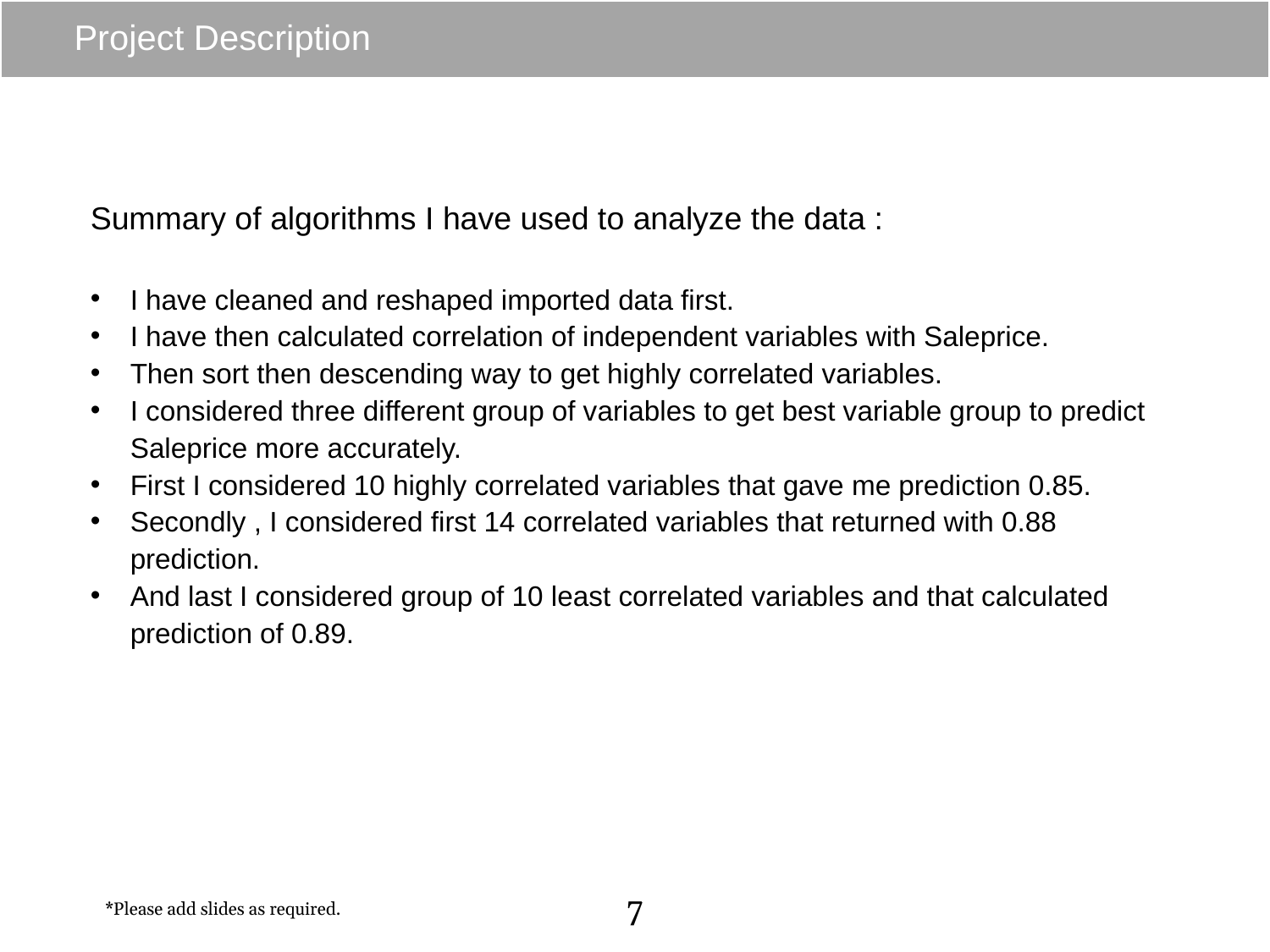

# Project Description
Summary of algorithms I have used to analyze the data :

I have cleaned and reshaped imported data first.
I have then calculated correlation of independent variables with Saleprice.
Then sort then descending way to get highly correlated variables.
I considered three different group of variables to get best variable group to predict Saleprice more accurately.
First I considered 10 highly correlated variables that gave me prediction 0.85.
Secondly , I considered first 14 correlated variables that returned with 0.88 prediction.
And last I considered group of 10 least correlated variables and that calculated prediction of 0.89.

7
*Please add slides as required.